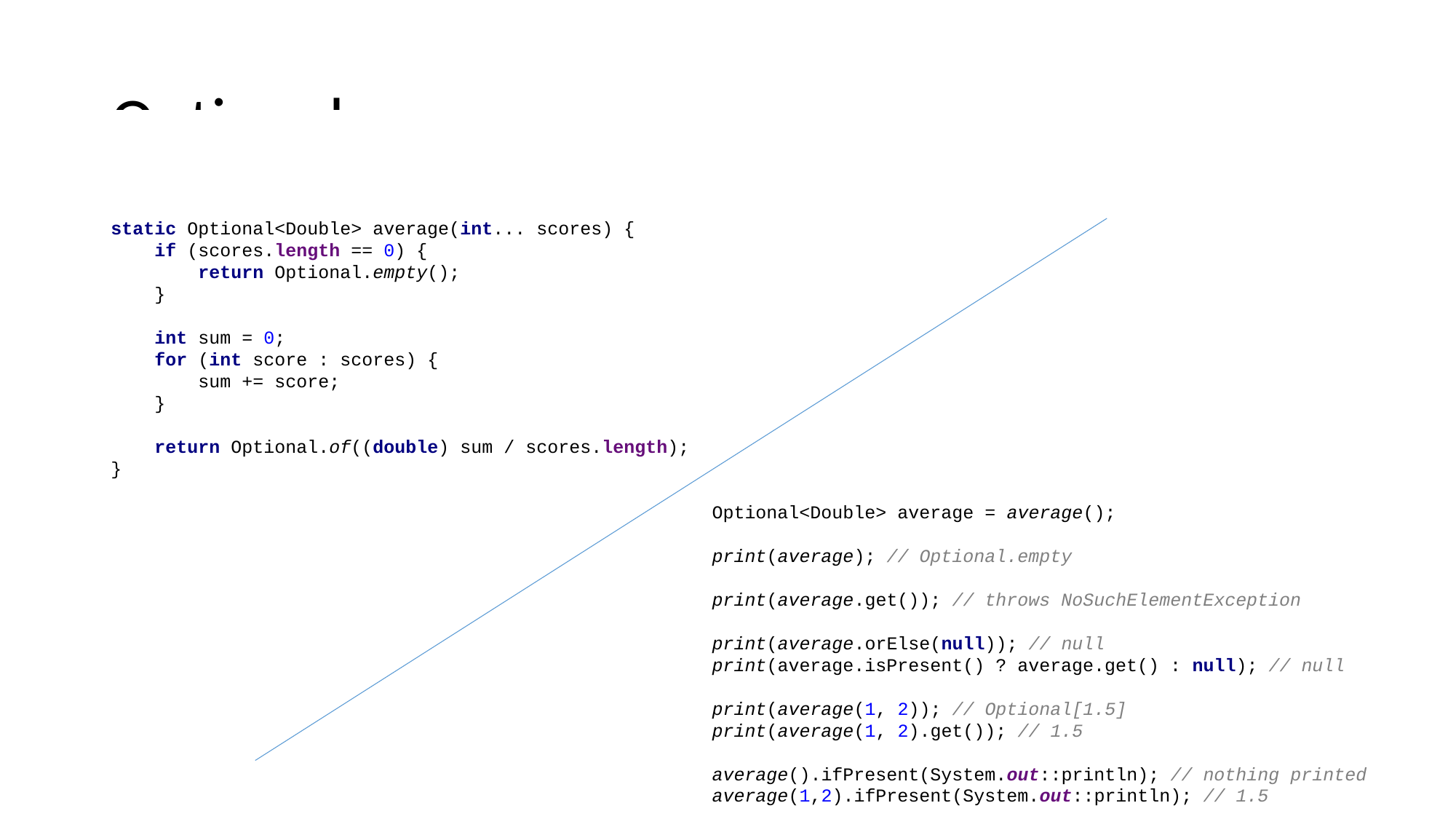

# Optional usage
static Optional<Double> average(int... scores) {
    if (scores.length == 0) {
        return Optional.empty();
    }
    int sum = 0;
    for (int score : scores) {
        sum += score;
    }
    return Optional.of((double) sum / scores.length);
}
Optional<Double> average = average();

print(average); // Optional.empty
print(average.get()); // throws NoSuchElementException
print(average.orElse(null)); // null
print(average.isPresent() ? average.get() : null); // null
print(average(1, 2)); // Optional[1.5]
print(average(1, 2).get()); // 1.5
average().ifPresent(System.out::println); // nothing printed
average(1,2).ifPresent(System.out::println); // 1.5